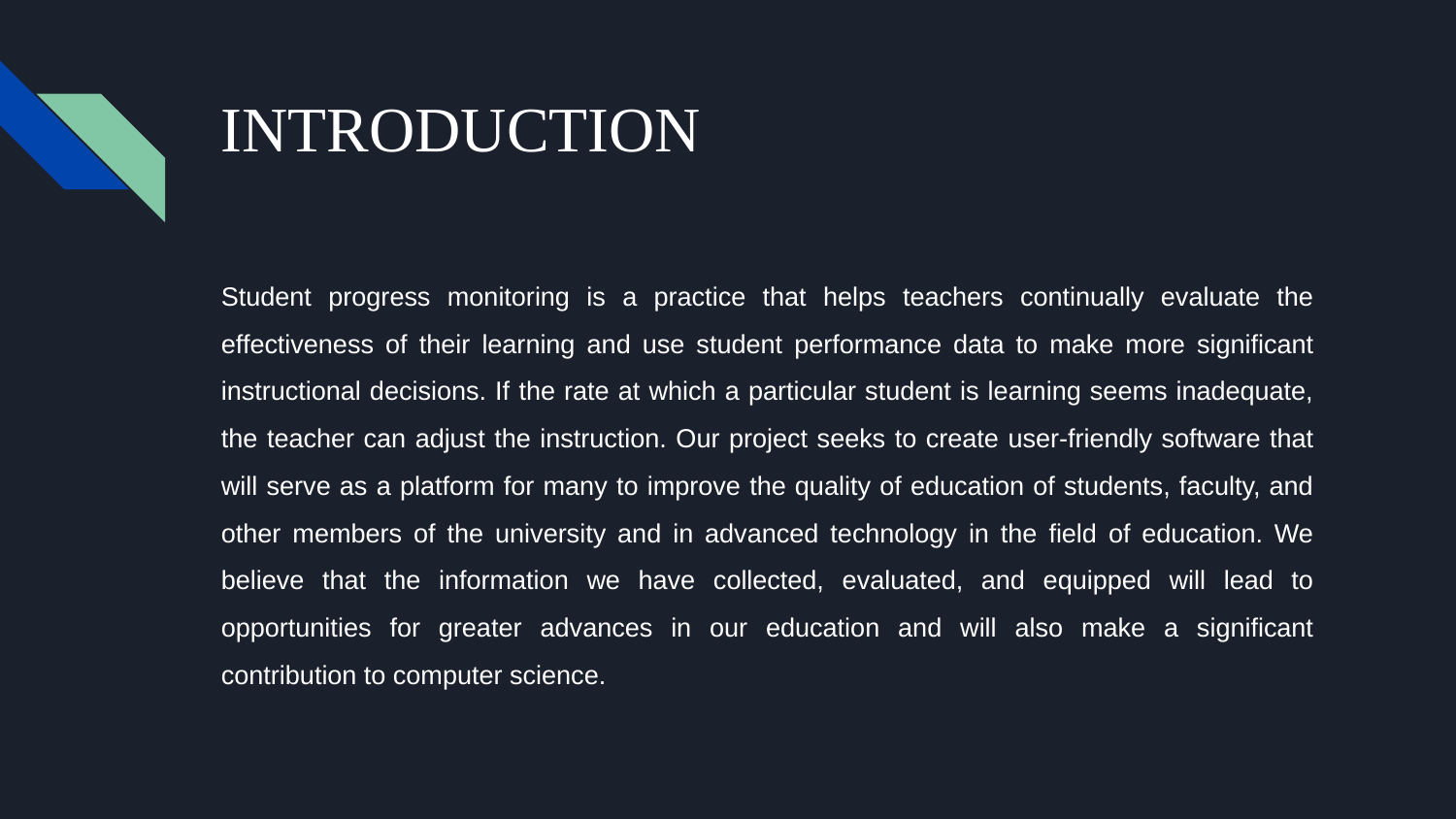

# INTRODUCTION
Student progress monitoring is a practice that helps teachers continually evaluate the effectiveness of their learning and use student performance data to make more significant instructional decisions. If the rate at which a particular student is learning seems inadequate, the teacher can adjust the instruction. Our project seeks to create user-friendly software that will serve as a platform for many to improve the quality of education of students, faculty, and other members of the university and in advanced technology in the field of education. We believe that the information we have collected, evaluated, and equipped will lead to opportunities for greater advances in our education and will also make a significant contribution to computer science.